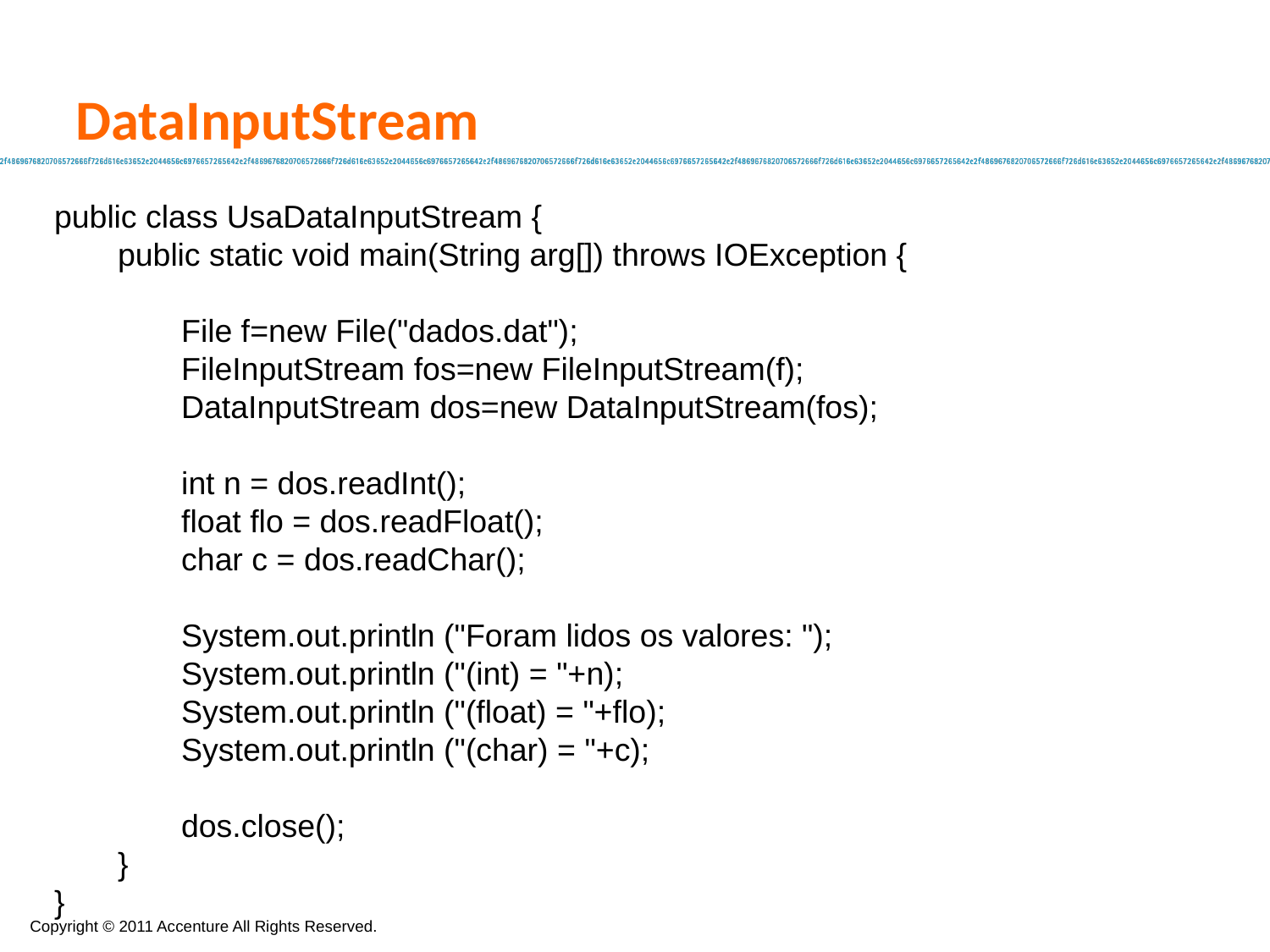

DataInputStream
public class UsaDataInputStream {
public static void main(String arg[]) throws IOException {

File f=new File("dados.dat");
FileInputStream fos=new FileInputStream(f);
DataInputStream dos=new DataInputStream(fos);

int n = dos.readInt();
float flo = dos.readFloat();
char c = dos.readChar();

System.out.println ("Foram lidos os valores: ");
System.out.println ("(int) = "+n);
System.out.println ("(float) = "+flo);
System.out.println ("(char) = "+c);

dos.close();
}
}